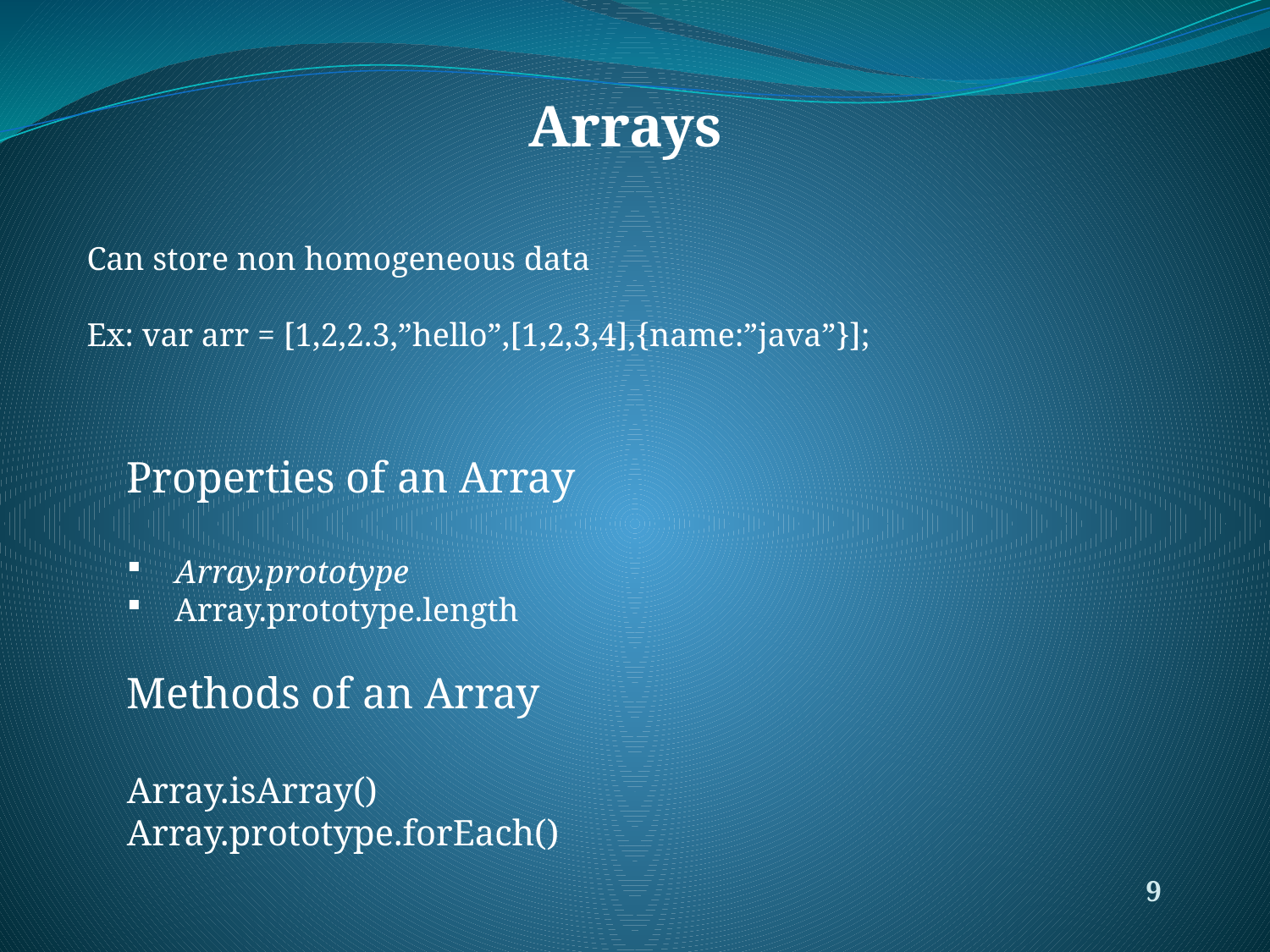

#
Arrays
Can store non homogeneous data

Ex: var arr = [1,2,2.3,”hello”,[1,2,3,4],{name:”java”}];
Properties of an Array

 Array.prototype
 Array.prototype.length

Methods of an Array

Array.isArray()
Array.prototype.forEach()

9